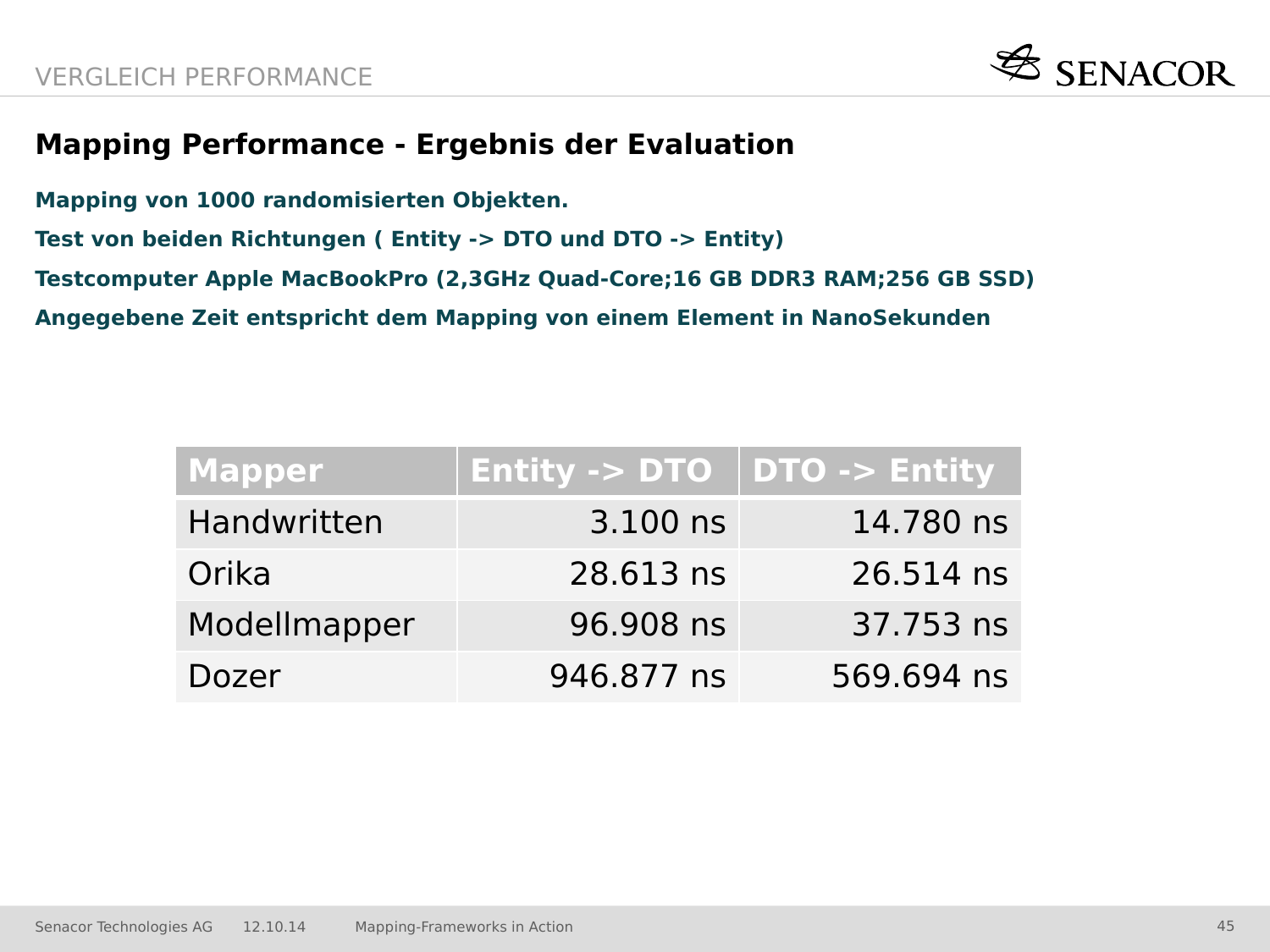

Vergleich Performance
# Mapping Performance - Ergebnis der Evaluation
Mapping von 1000 randomisierten Objekten.
Test von beiden Richtungen ( Entity -> DTO und DTO -> Entity)
Testcomputer Apple MacBookPro (2,3GHz Quad-Core;16 GB DDR3 RAM;256 GB SSD)
Angegebene Zeit entspricht dem Mapping von einem Element in NanoSekunden

| Mapper | Entity -> DTO | DTO -> Entity |
| --- | --- | --- |
| Handwritten | 3.100 ns | 14.780 ns |
| Orika | 28.613 ns | 26.514 ns |
| Modellmapper | 96.908 ns | 37.753 ns |
| Dozer | 946.877 ns | 569.694 ns |
12.10.14
Mapping-Frameworks in Action
45